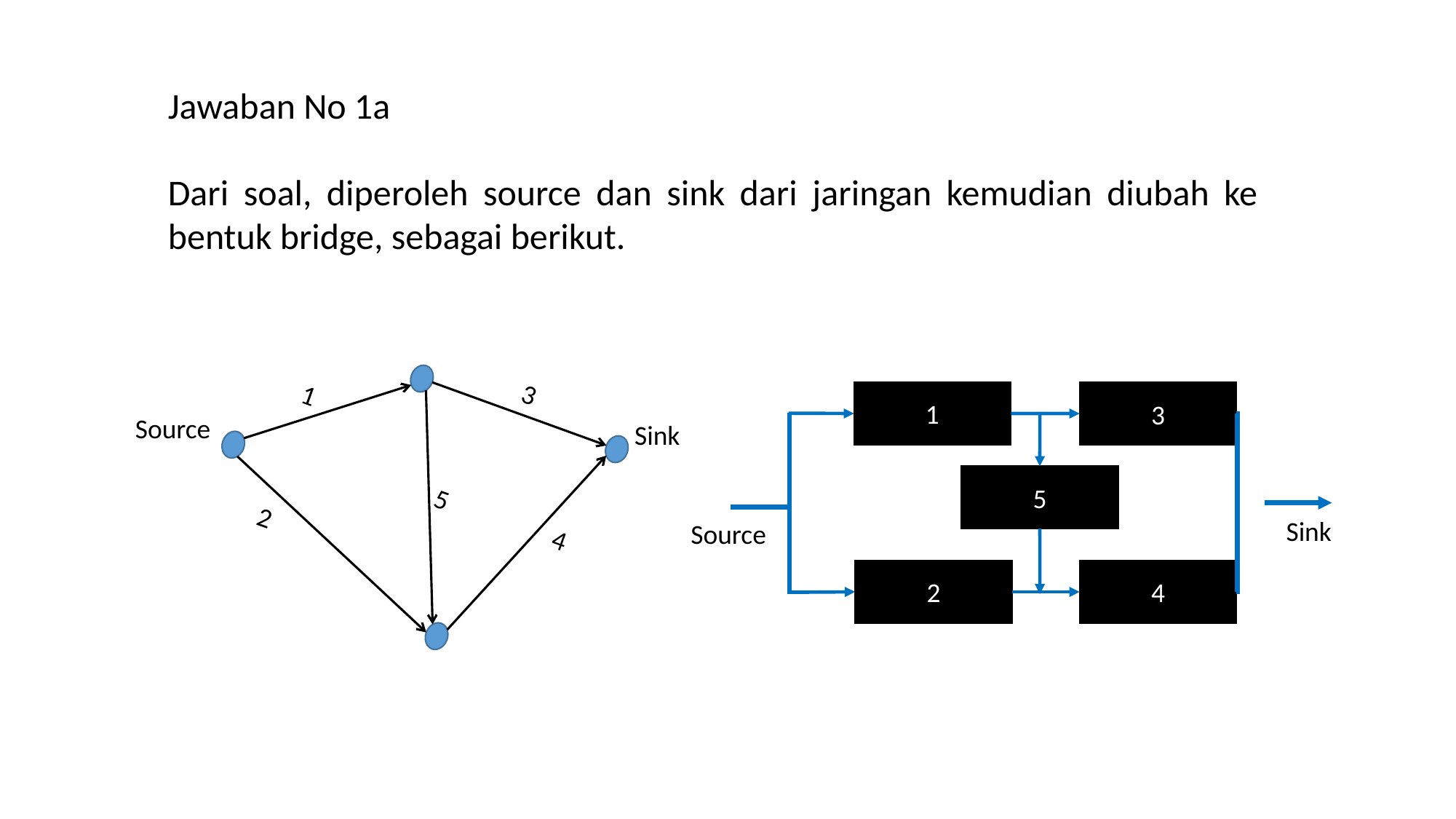

Jawaban No 1a
Dari soal, diperoleh source dan sink dari jaringan kemudian diubah ke bentuk bridge, sebagai berikut.
3

1
4
5

2

1
3
5
2
4
Source
Sink
Sink
Source